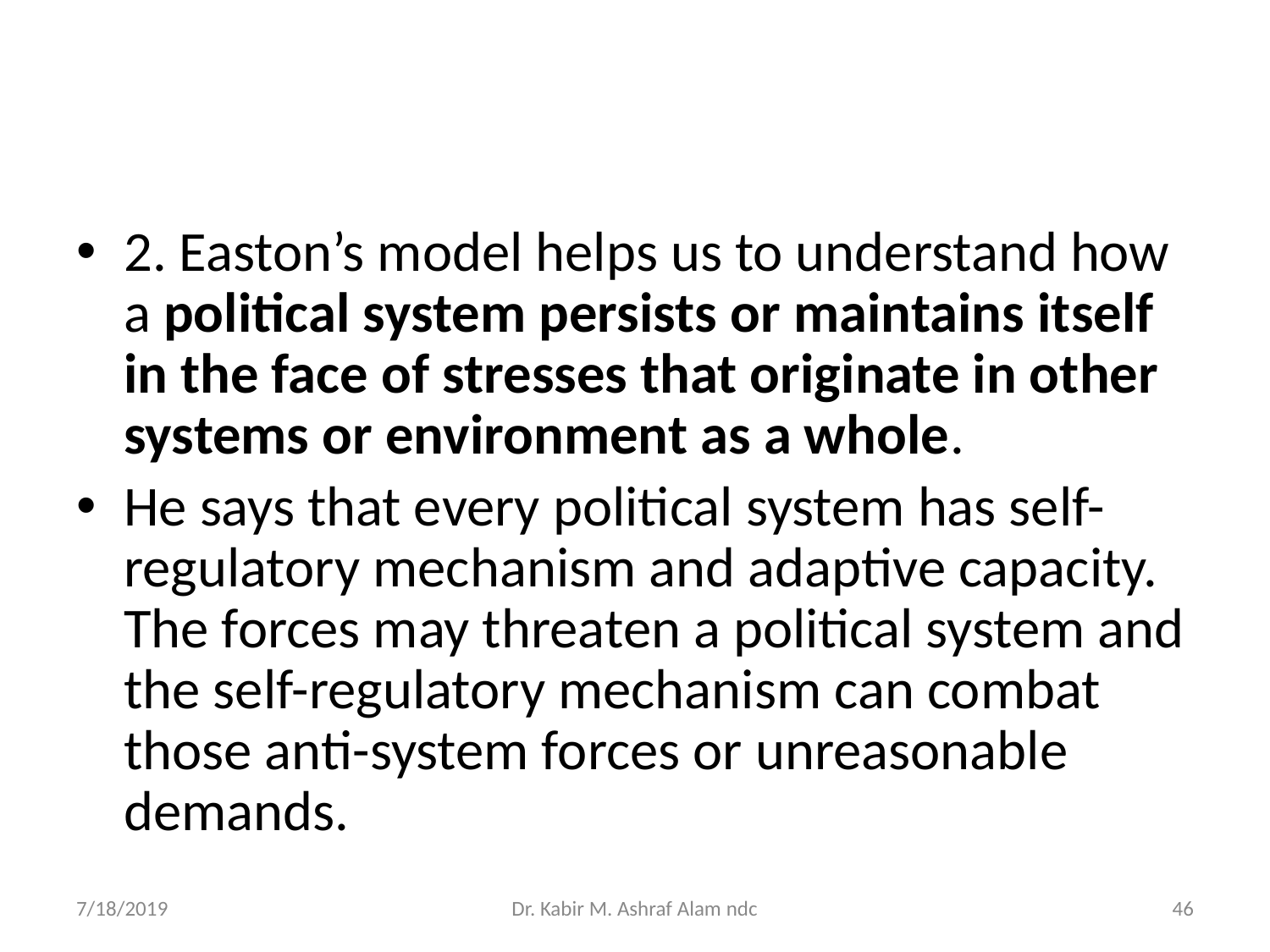

#

2. Easton’s model helps us to understand how a political system persists or maintains itself in the face of stresses that originate in other systems or environment as a whole.
He says that every political system has self-regulatory mechanism and adaptive capacity. The forces may threaten a political system and the self-regulatory mechanism can combat those anti-system forces or unreasonable demands.

7/18/2019
Dr. Kabir M. Ashraf Alam ndc
46